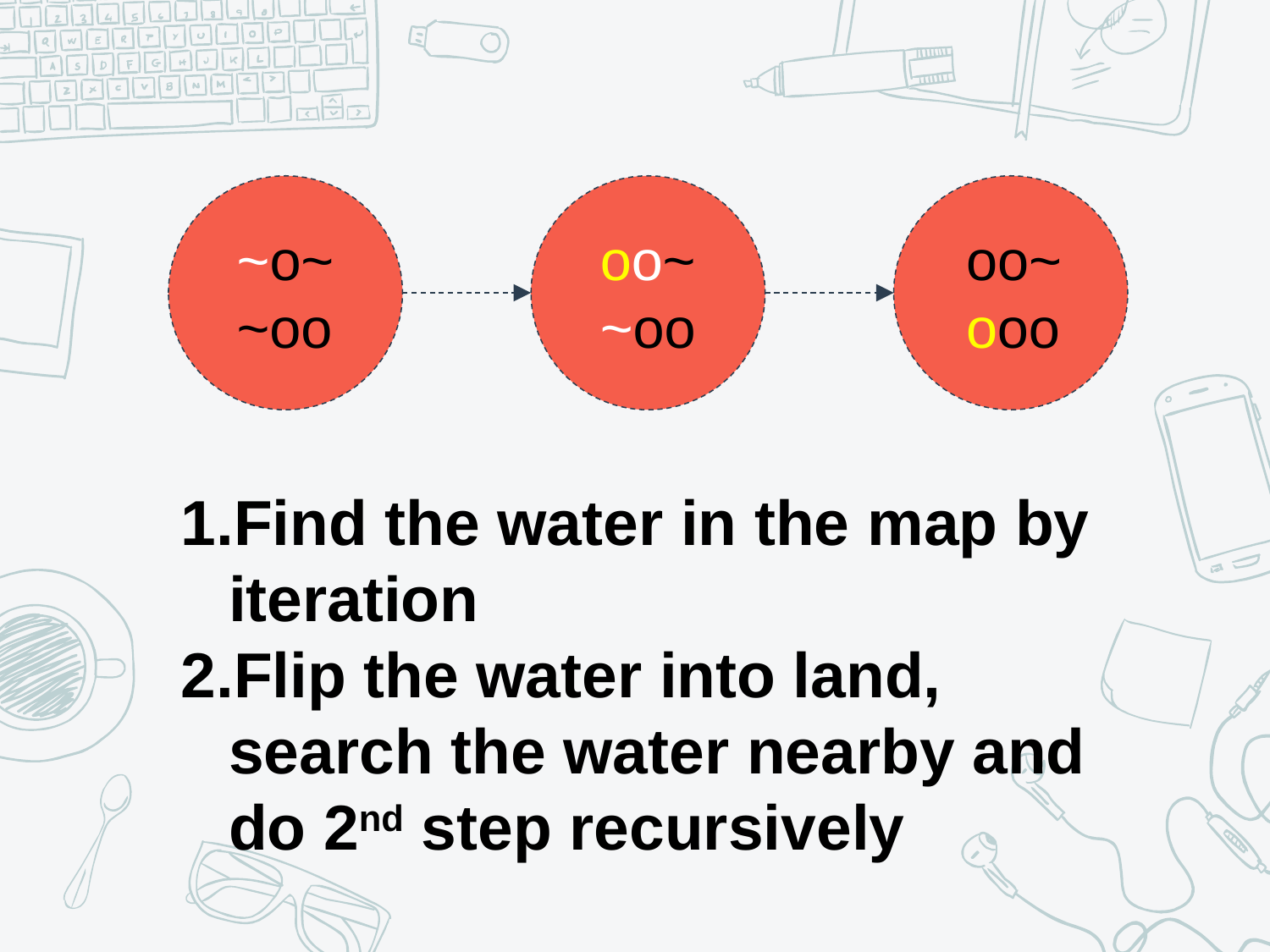

~o~
~oo
oo~
~oo
oo~
ooo
Find the water in the map by iteration
Flip the water into land, search the water nearby and do 2nd step recursively